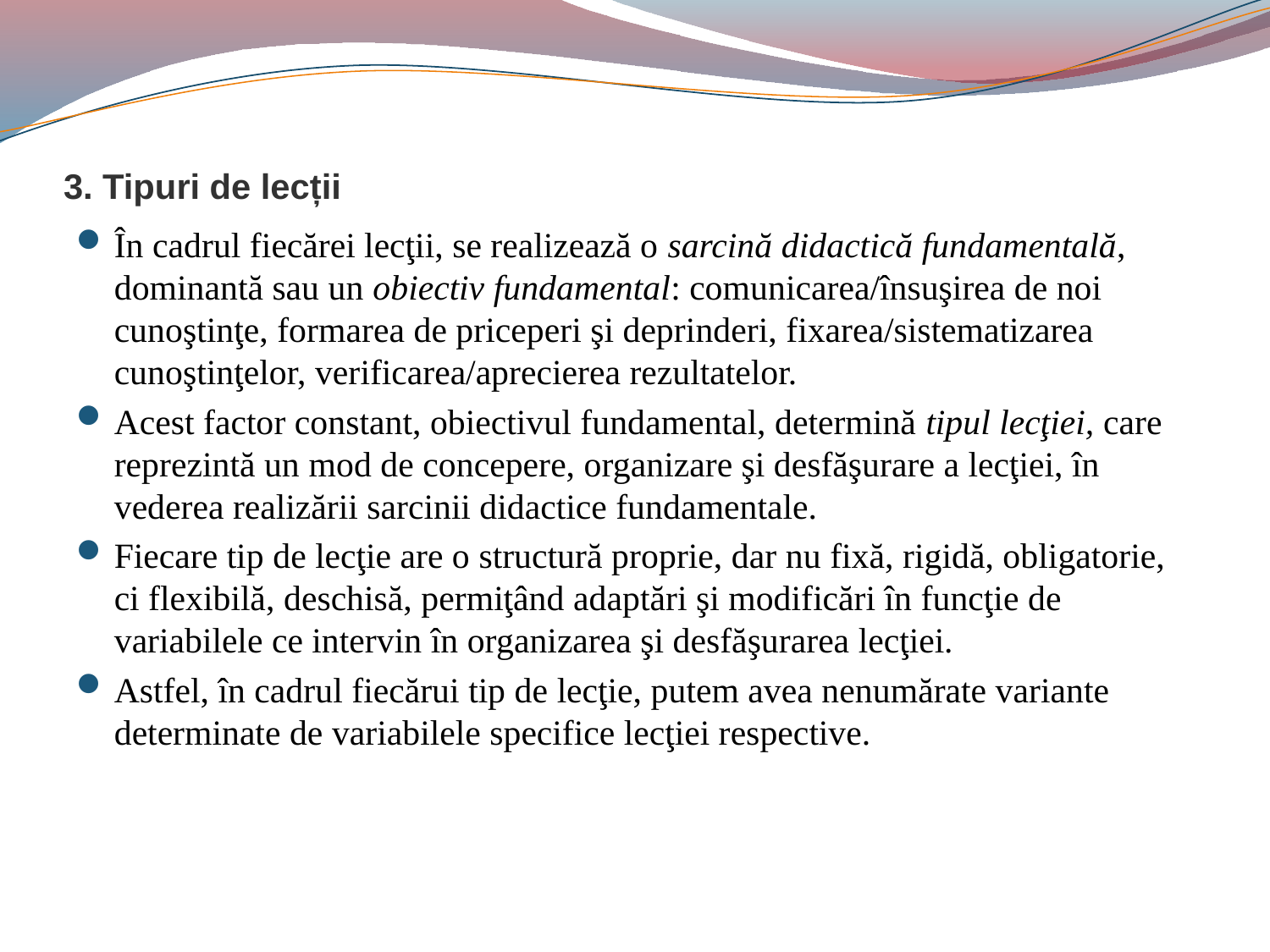

# 3. Tipuri de lecții
În cadrul fiecărei lecţii, se realizează o sarcină didactică fundamentală, dominantă sau un obiectiv fundamental: comunicarea/însuşirea de noi cunoştinţe, formarea de priceperi şi deprinderi, fixarea/sistematizarea cunoştinţelor, verificarea/aprecierea rezultatelor.
Acest factor constant, obiectivul fundamental, determină tipul lecţiei, care reprezintă un mod de concepere, organizare şi desfăşurare a lecţiei, în vederea realizării sarcinii didactice fundamentale.
Fiecare tip de lecţie are o structură proprie, dar nu fixă, rigidă, obligatorie, ci flexibilă, deschisă, permiţând adaptări şi modificări în funcţie de variabilele ce intervin în organizarea şi desfăşurarea lecţiei.
Astfel, în cadrul fiecărui tip de lecţie, putem avea nenumărate variante determinate de variabilele specifice lecţiei respective.